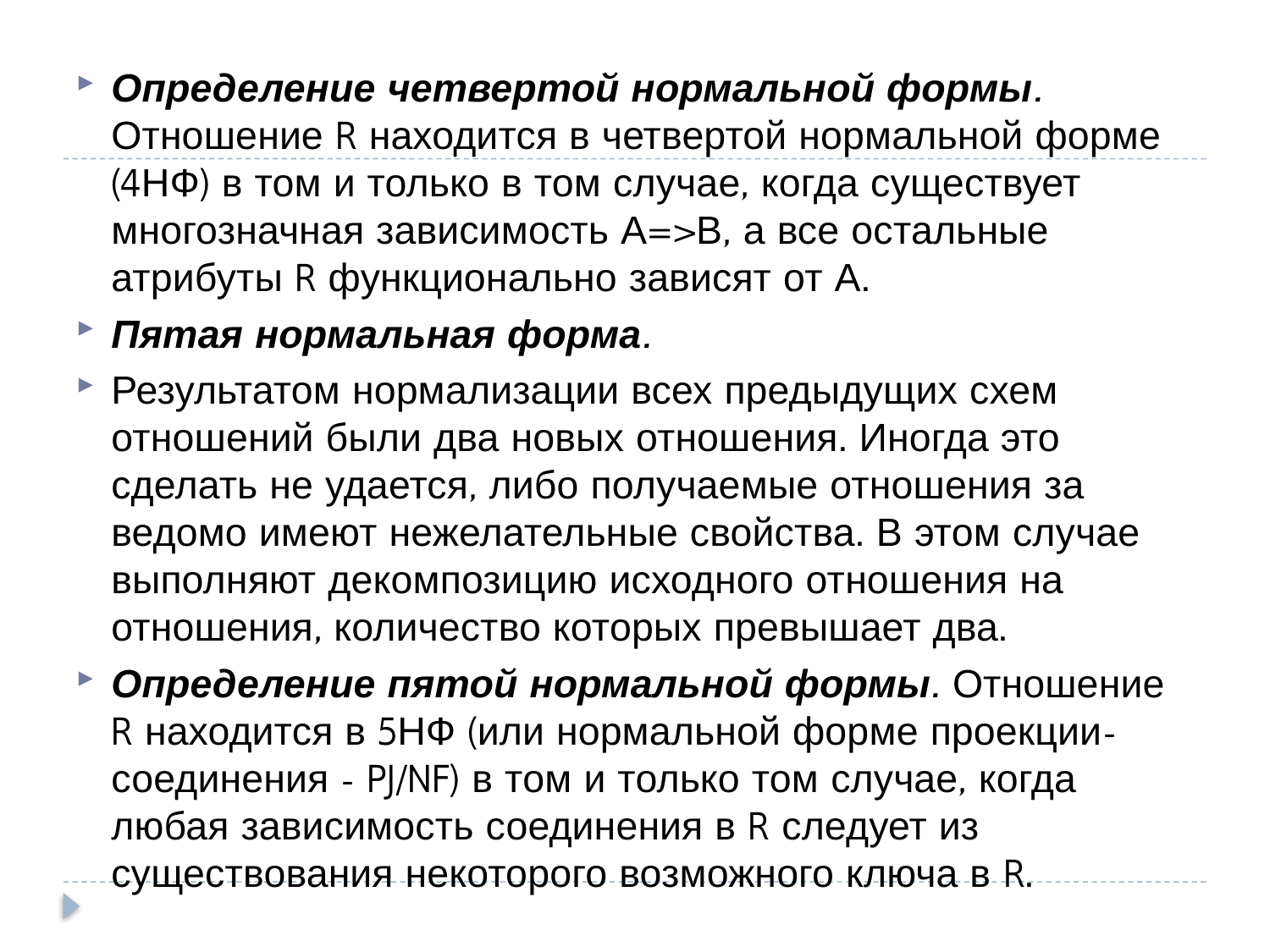

Определение четвертой нормальной формы. Отношение R находится в чет­вертой нормальной форме (4НФ) в том и только в том случае, когда суще­ствует многозначная зависимость А=>В, а все остальные атрибуты R функци­онально зависят от А.
Пятая нормальная форма.
Результатом нормализации всех предыдущих схем отношений были два но­вых отношения. Иногда это сделать не удается, либо получаемые отношения за­ведомо имеют нежелательные свойства. В этом случае выполняют декомпози­цию исходного отношения на отношения, количество которых превышает два.
Определение пятой нормальной формы. Отношение R находится в 5НФ (или нормальной форме проекции-соединения - PJ/NF) в том и только том случае, когда любая зависимость соединения в R следует из существования некоторого возможного ключа в R.